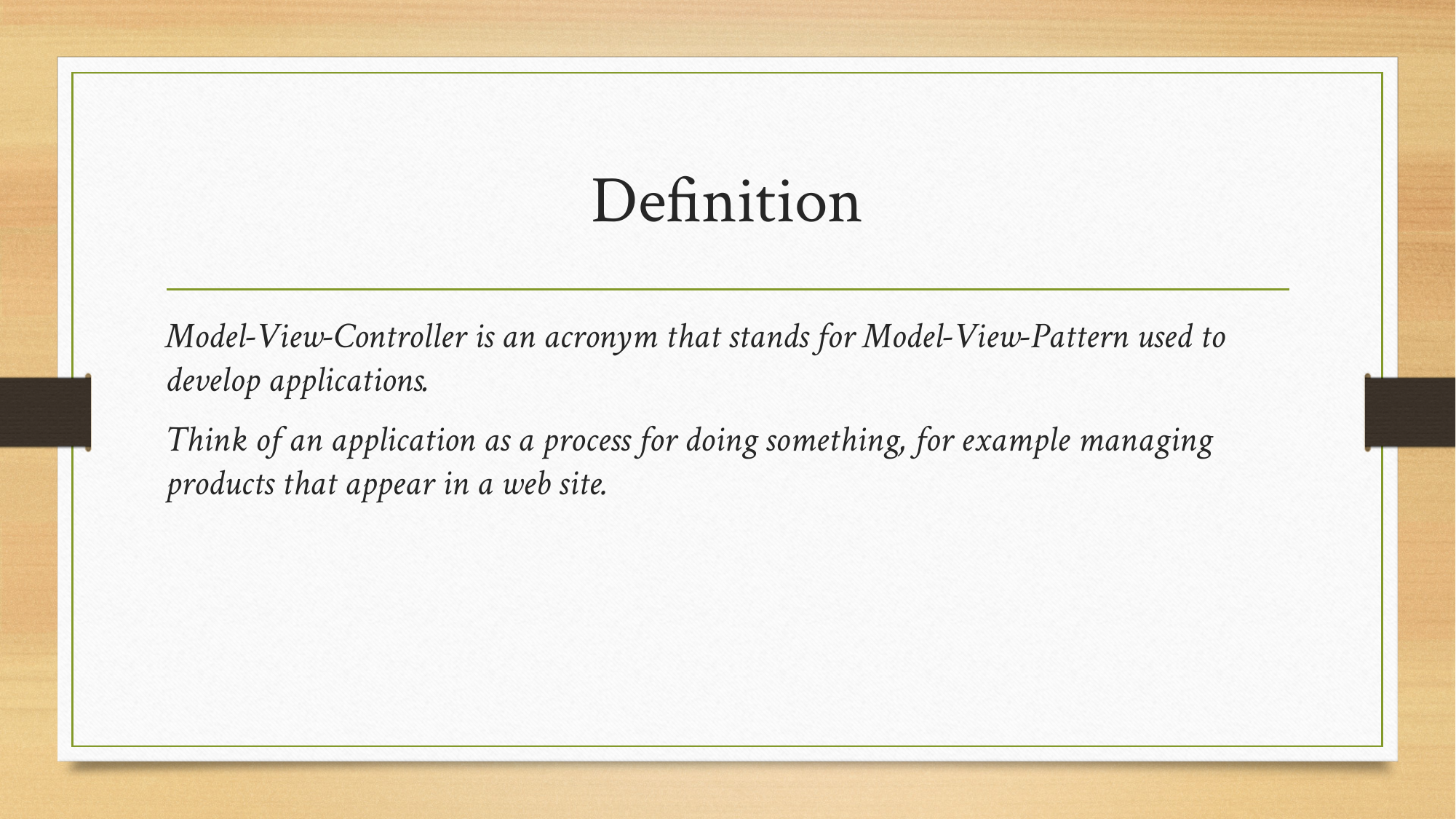

# Definition
Model-View-Controller is an acronym that stands for Model-View-Pattern used to develop applications.
Think of an application as a process for doing something, for example managing products that appear in a web site.